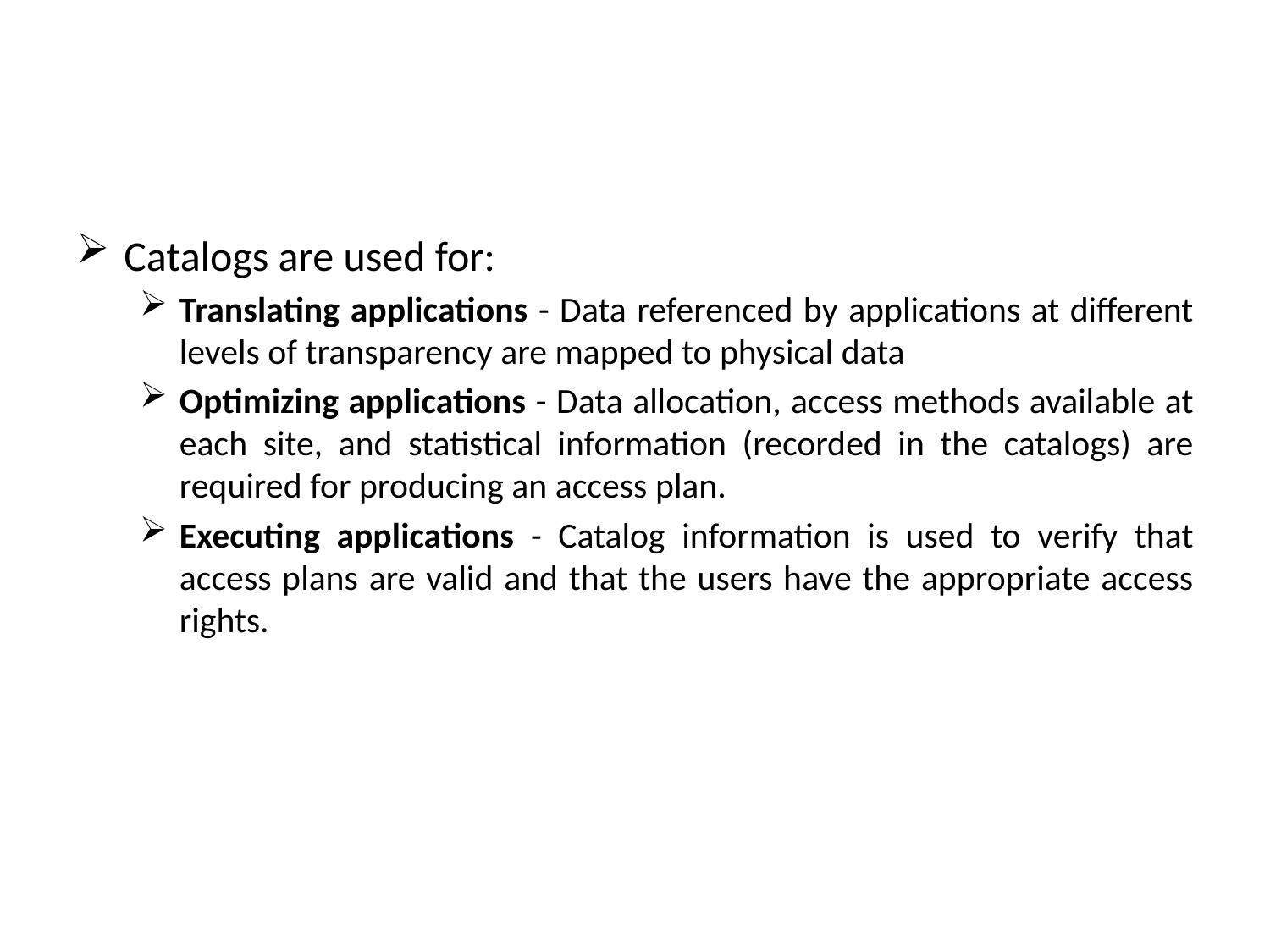

#
Catalogs are used for:
Translating applications - Data referenced by applications at different levels of transparency are mapped to physical data
Optimizing applications - Data allocation, access methods available at each site, and statistical information (recorded in the catalogs) are required for producing an access plan.
Executing applications - Catalog information is used to verify that access plans are valid and that the users have the appropriate access rights.